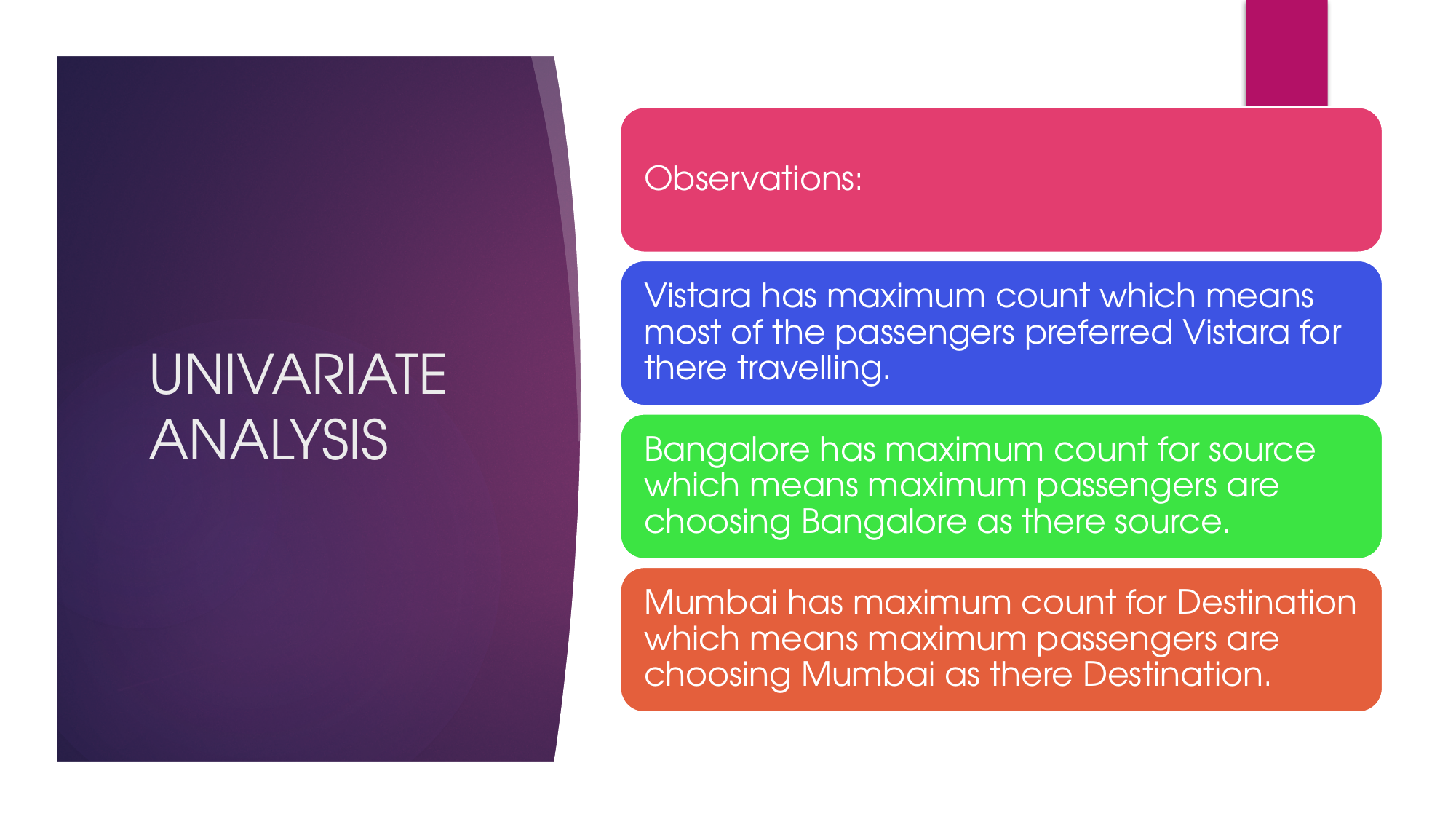

Observations:
Vistara has maximum count which means most of the passengers preferred Vistara for there travelling.
Bangalore has maximum count for source which means maximum passengers are choosing Bangalore as there source.
Mumbai has maximum count for Destination which means maximum passengers are choosing Mumbai as there Destination.
# UNIVARIATE ANALYSIS